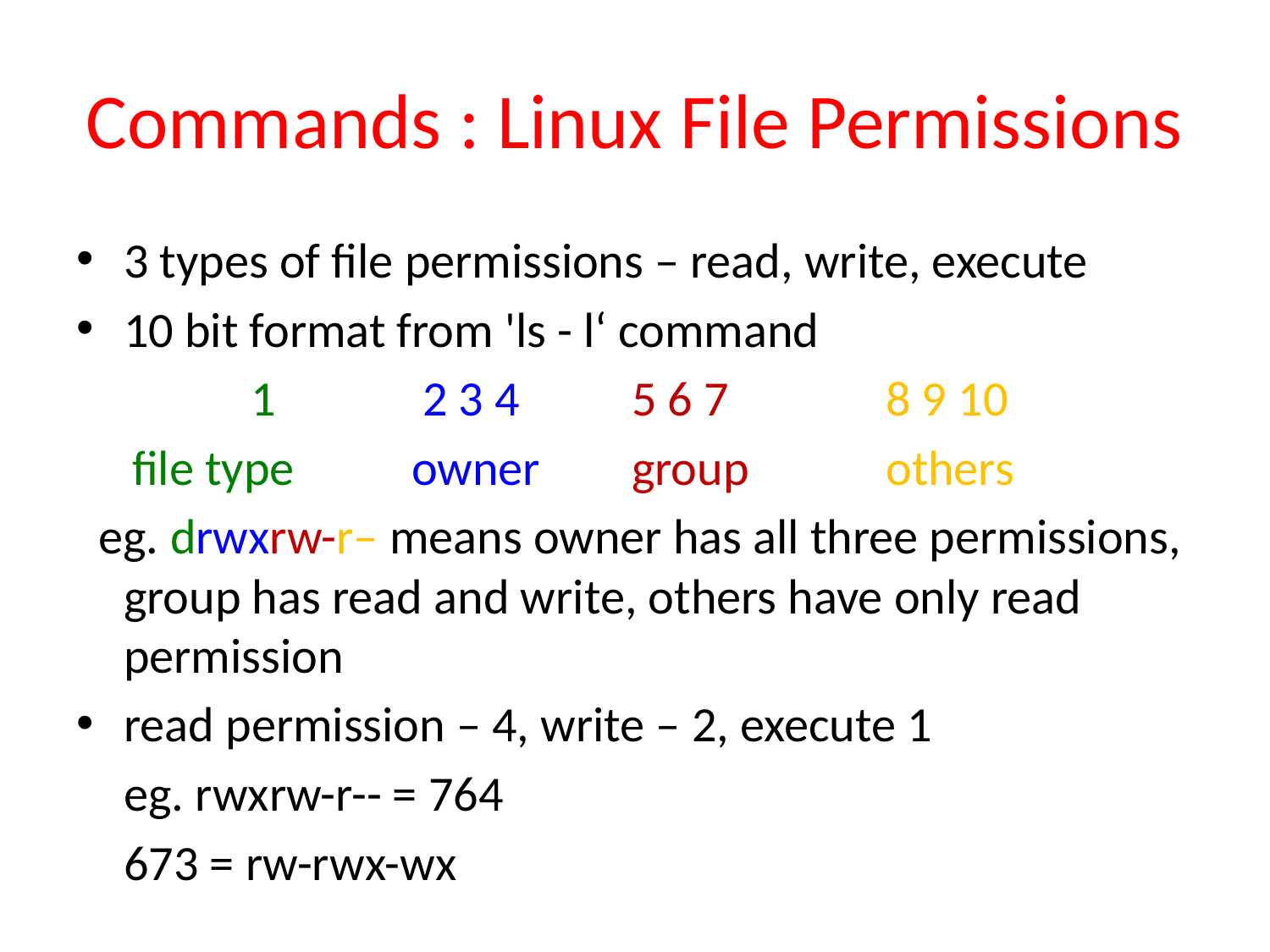

# Commands : Linux File Permissions
3 types of file permissions – read, write, execute
10 bit format from 'ls - l‘ command
		1  	    2 3 4 	5 6 7 		8 9 10
     file type 	   owner 	group 	others
  eg. drwxrw-r– means owner has all three permissions, group has read and write, others have only read permission
read permission – 4, write – 2, execute 1
	eg. rwxrw-r-- = 764
	673 = rw-rwx-wx